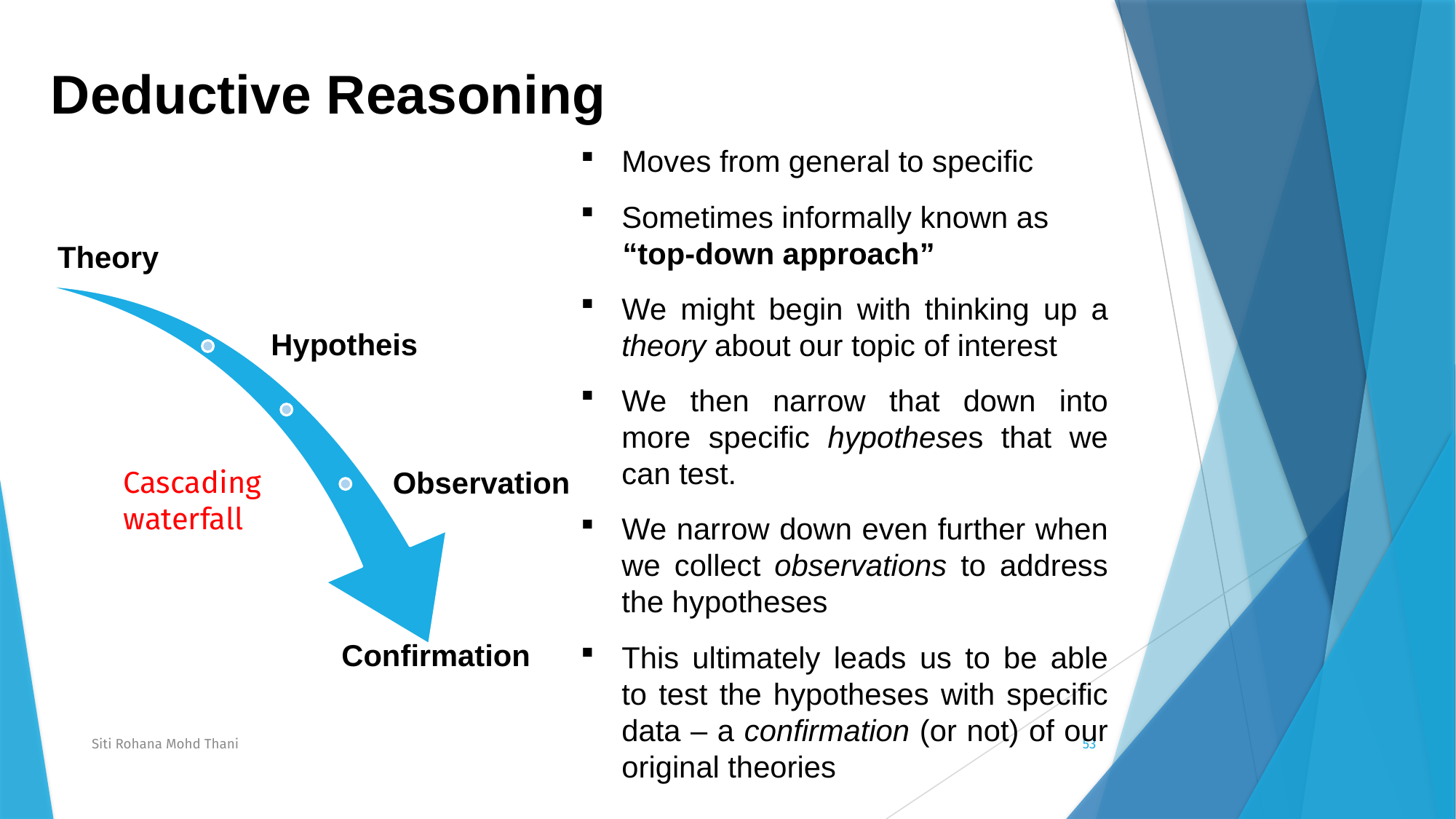

# Deductive Reasoning
Moves from general to specific

Sometimes informally known as
     “top-down approach”

We might begin with thinking up a theory about our topic of interest

We then narrow that down into more specific hypotheses that we can test.

We narrow down even further when we collect observations to address the hypotheses

This ultimately leads us to be able to test the hypotheses with specific data – a confirmation (or not) of our original theories
Theory
Hypotheis

Observation
Confirmation
Cascading
waterfall
Siti Rohana Mohd Thani
53